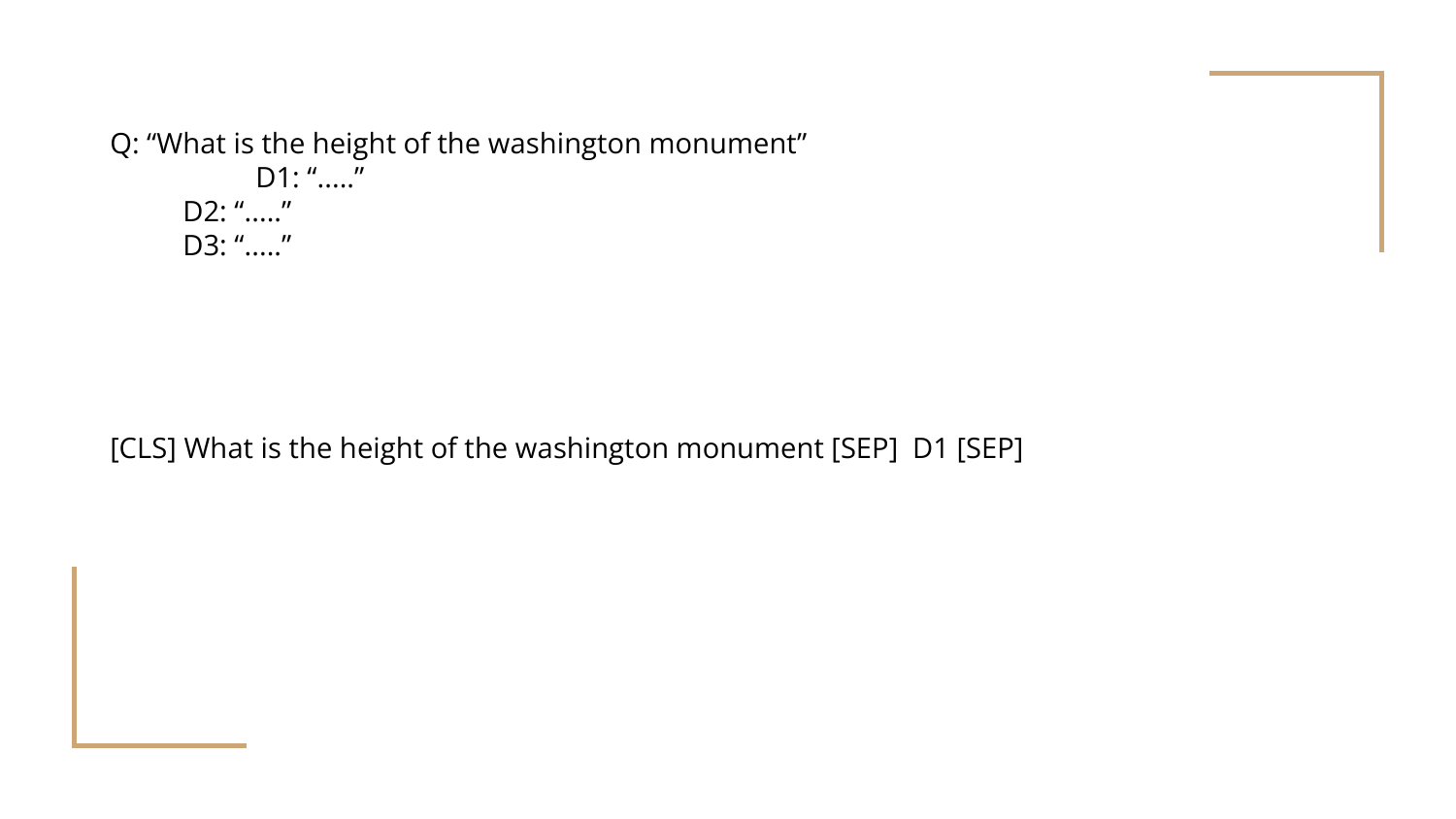

Q: “What is the height of the washington monument”
    	D1: “.....”
D2: “.....”
D3: “.....”

[CLS] What is the height of the washington monument [SEP]  D1 [SEP]